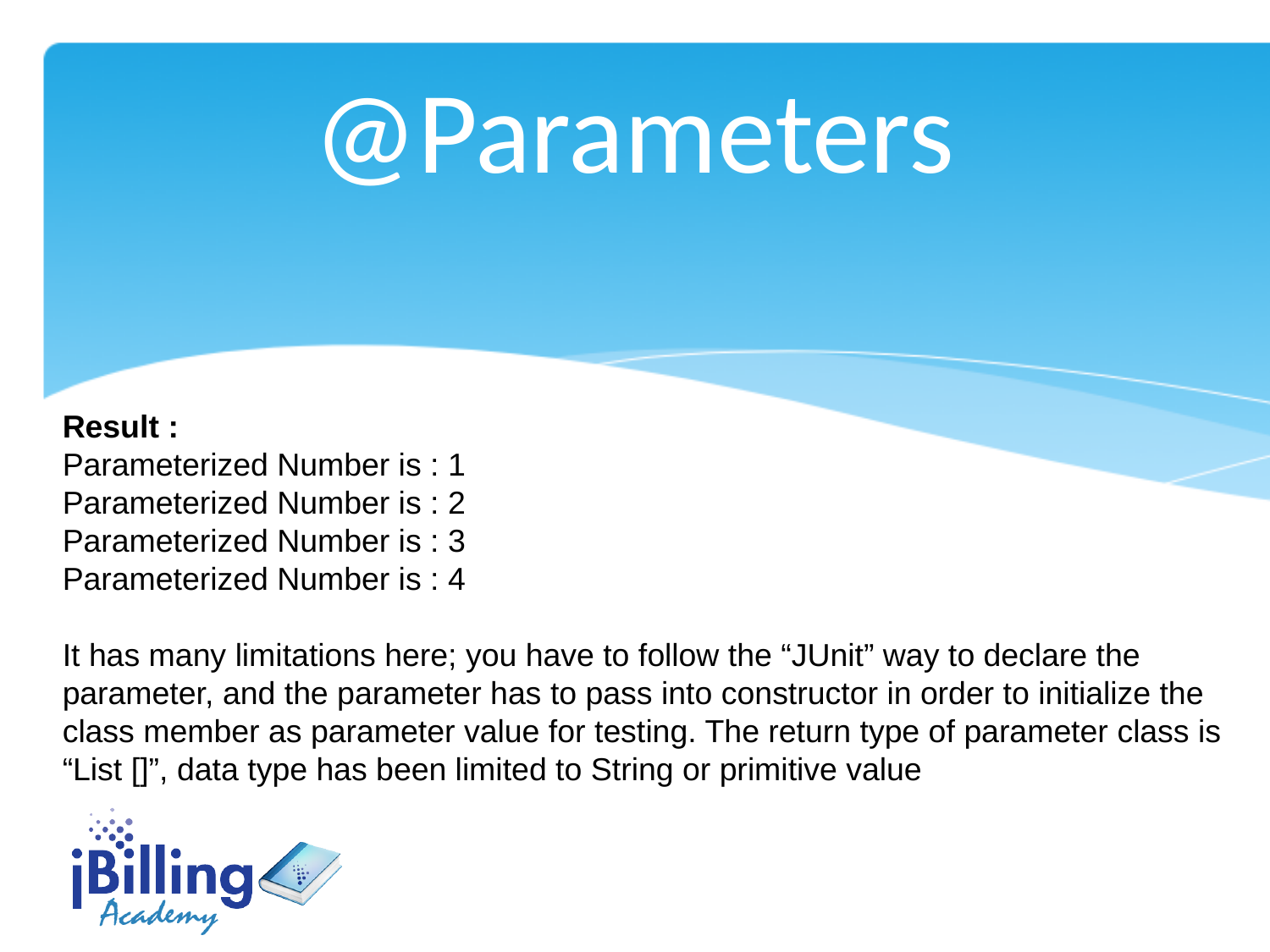

@Parameters
Result :
Parameterized Number is : 1
Parameterized Number is : 2
Parameterized Number is : 3
Parameterized Number is : 4

It has many limitations here; you have to follow the “JUnit” way to declare the parameter, and the parameter has to pass into constructor in order to initialize the class member as parameter value for testing. The return type of parameter class is “List []”, data type has been limited to String or primitive value